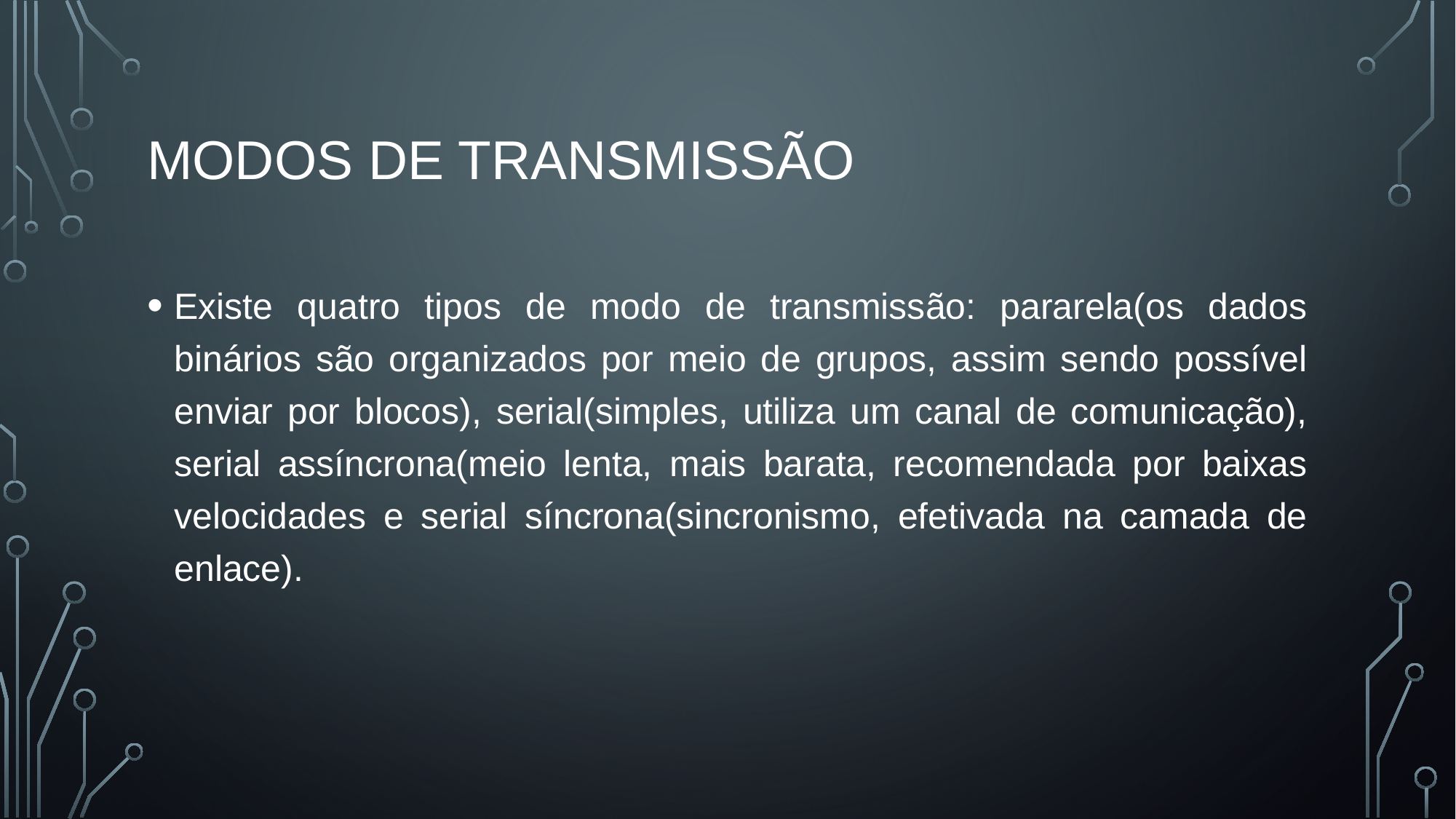

# MODOS de transmissão
Existe quatro tipos de modo de transmissão: pararela(os dados binários são organizados por meio de grupos, assim sendo possível enviar por blocos), serial(simples, utiliza um canal de comunicação), serial assíncrona(meio lenta, mais barata, recomendada por baixas velocidades e serial síncrona(sincronismo, efetivada na camada de enlace).